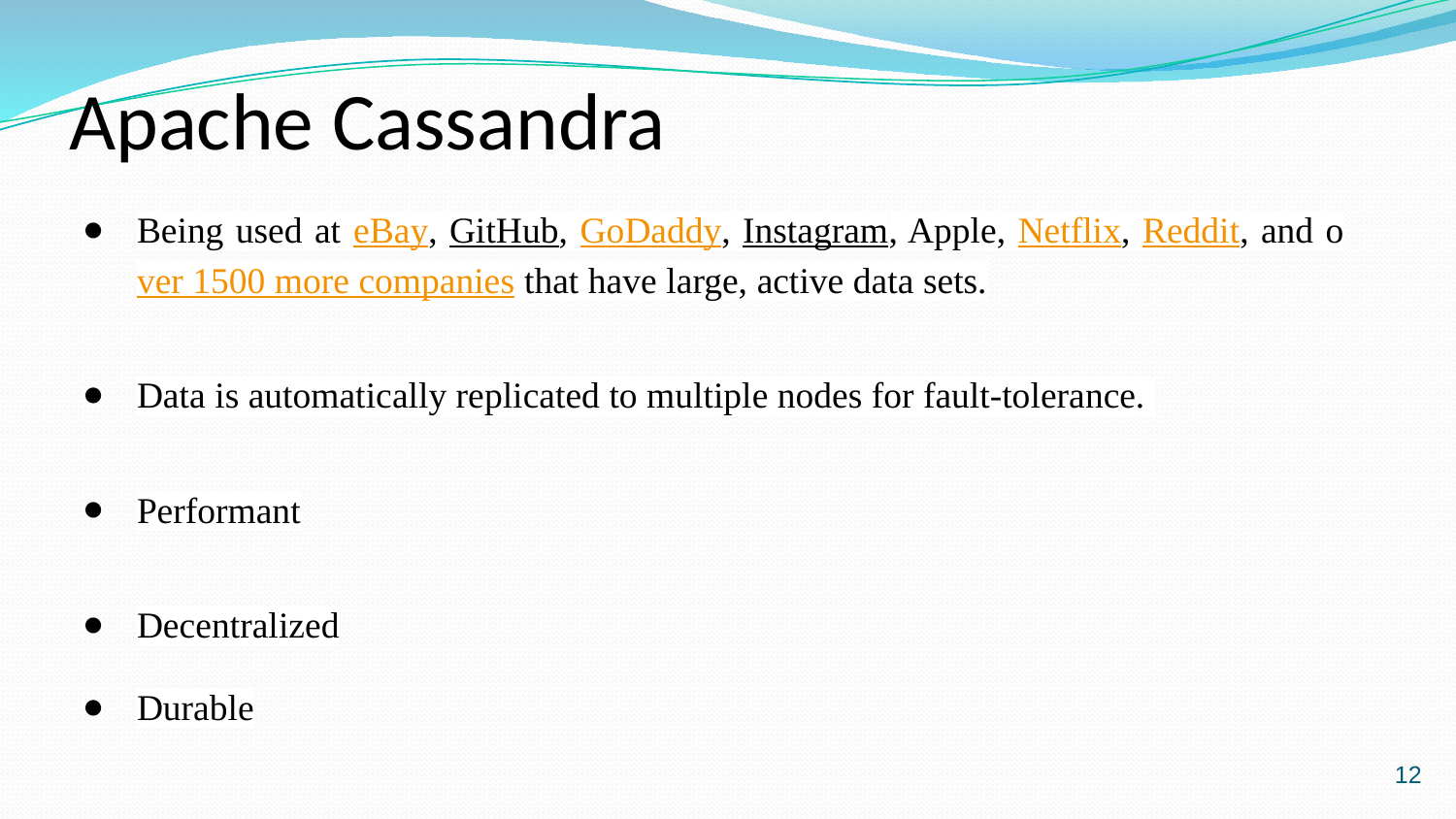

# Apache Cassandra
Being used at eBay, GitHub, GoDaddy, Instagram, Apple, Netflix, Reddit, and over 1500 more companies that have large, active data sets.
Data is automatically replicated to multiple nodes for fault-tolerance.
Performant
Decentralized
Durable
12